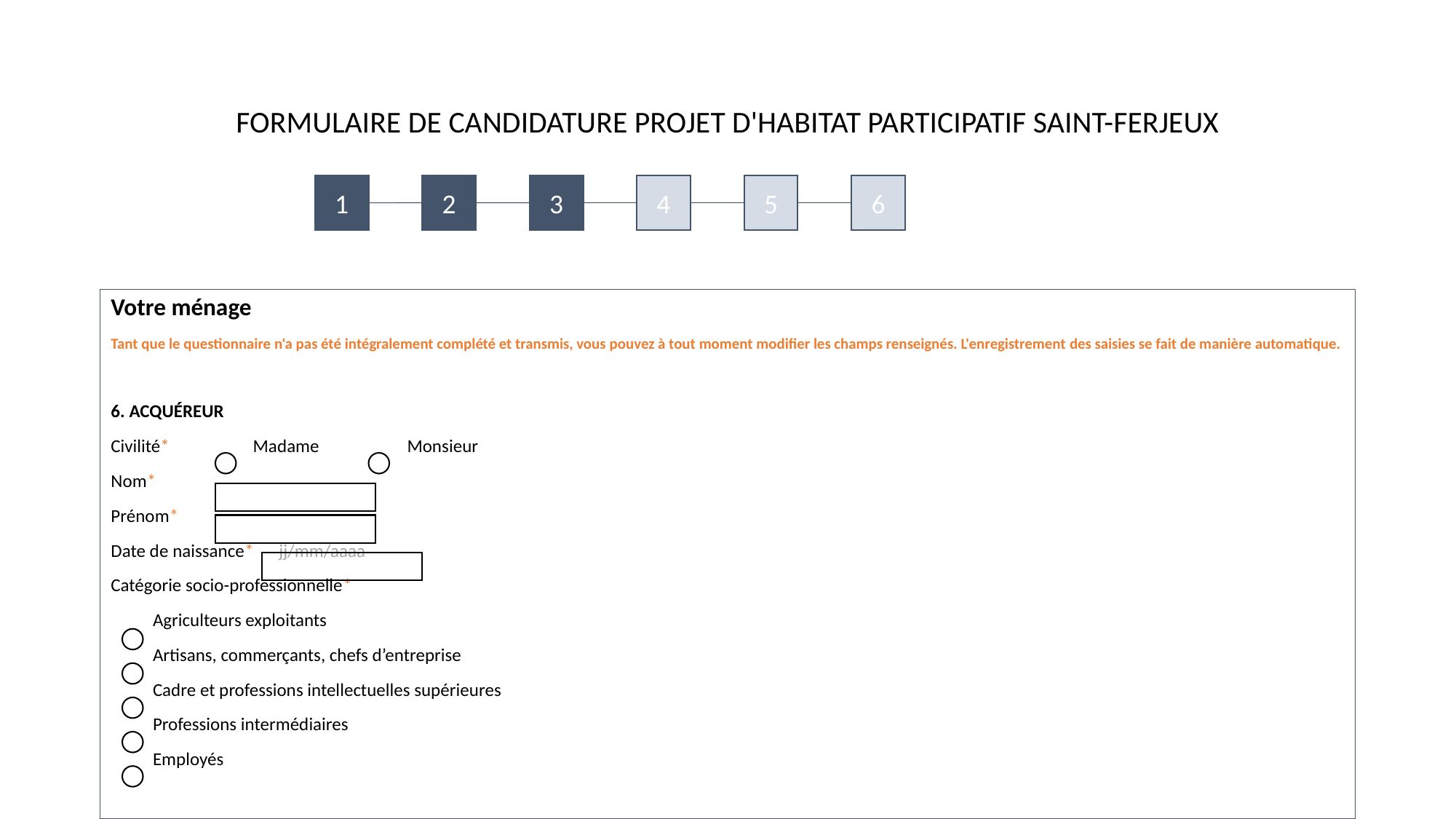

# FORMULAIRE DE CANDIDATURE PROJET D'HABITAT PARTICIPATIF SAINT-FERJEUX
3
6
1
2
4
5
Votre ménage
Tant que le questionnaire n'a pas été intégralement complété et transmis, vous pouvez à tout moment modifier les champs renseignés. L'enregistrement des saisies se fait de manière automatique.

6. ACQUÉREUR
Civilité*                    Madame                     Monsieur
Nom*
Prénom*
Date de naissance*      jj/mm/aaaa
Catégorie socio-professionnelle*
          Agriculteurs exploitants
          Artisans, commerçants, chefs d’entreprise
          Cadre et professions intellectuelles supérieures
          Professions intermédiaires
          Employés